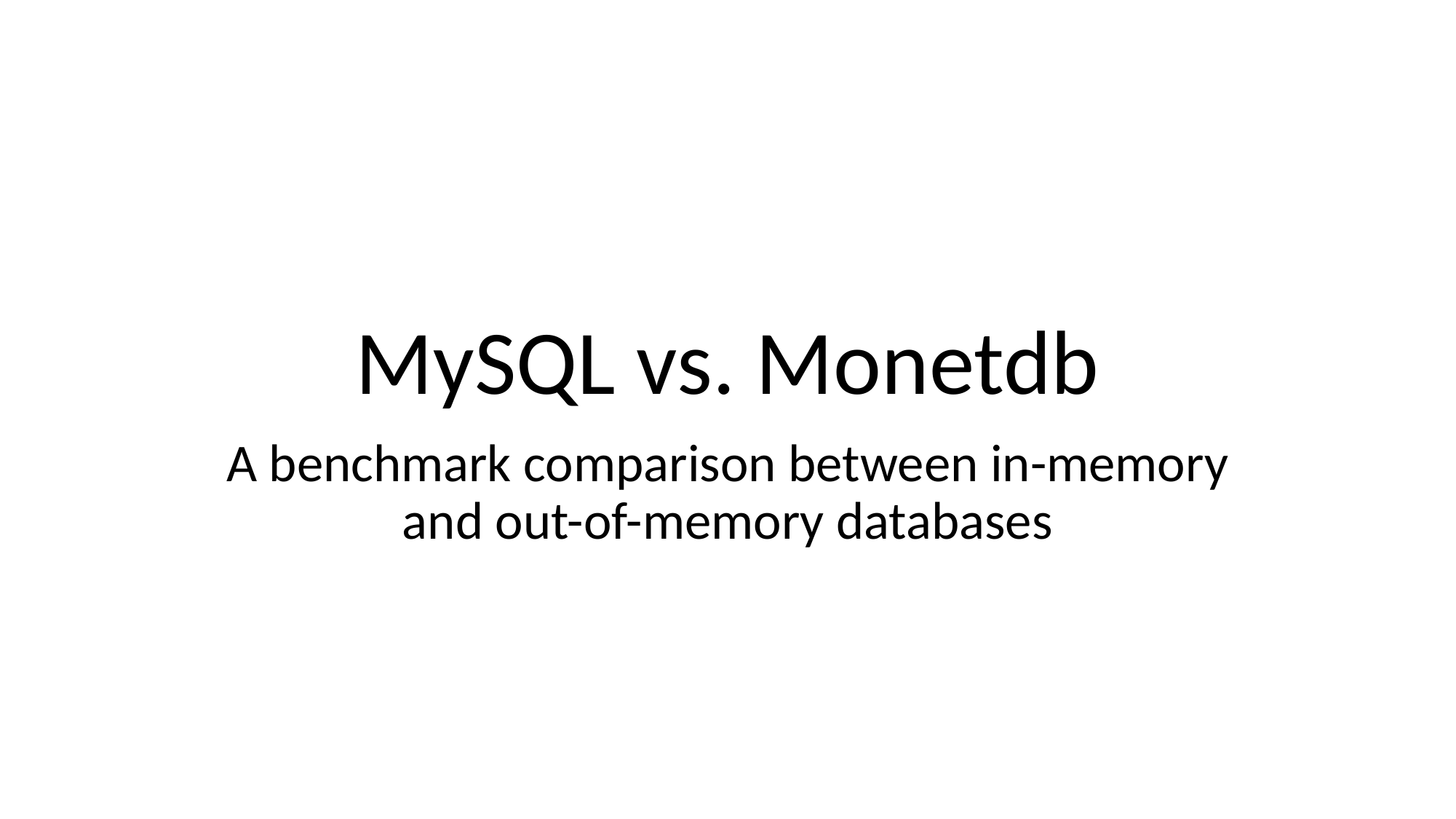

# MySQL vs. Monetdb
A benchmark comparison between in-memory and out-of-memory databases